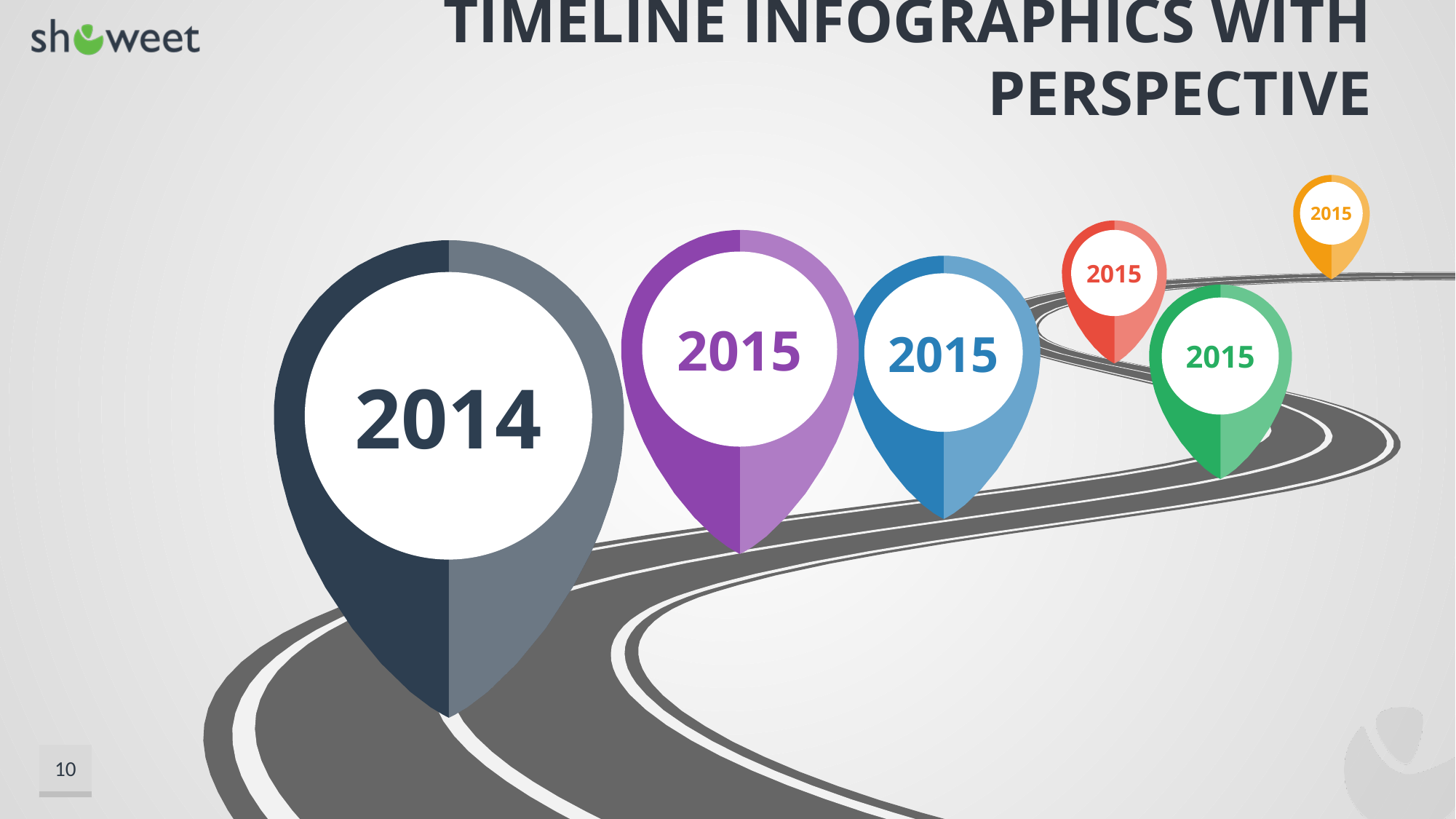

# Timeline Infographics With Perspective

2015

2015

2015

2014

2015

2015
10